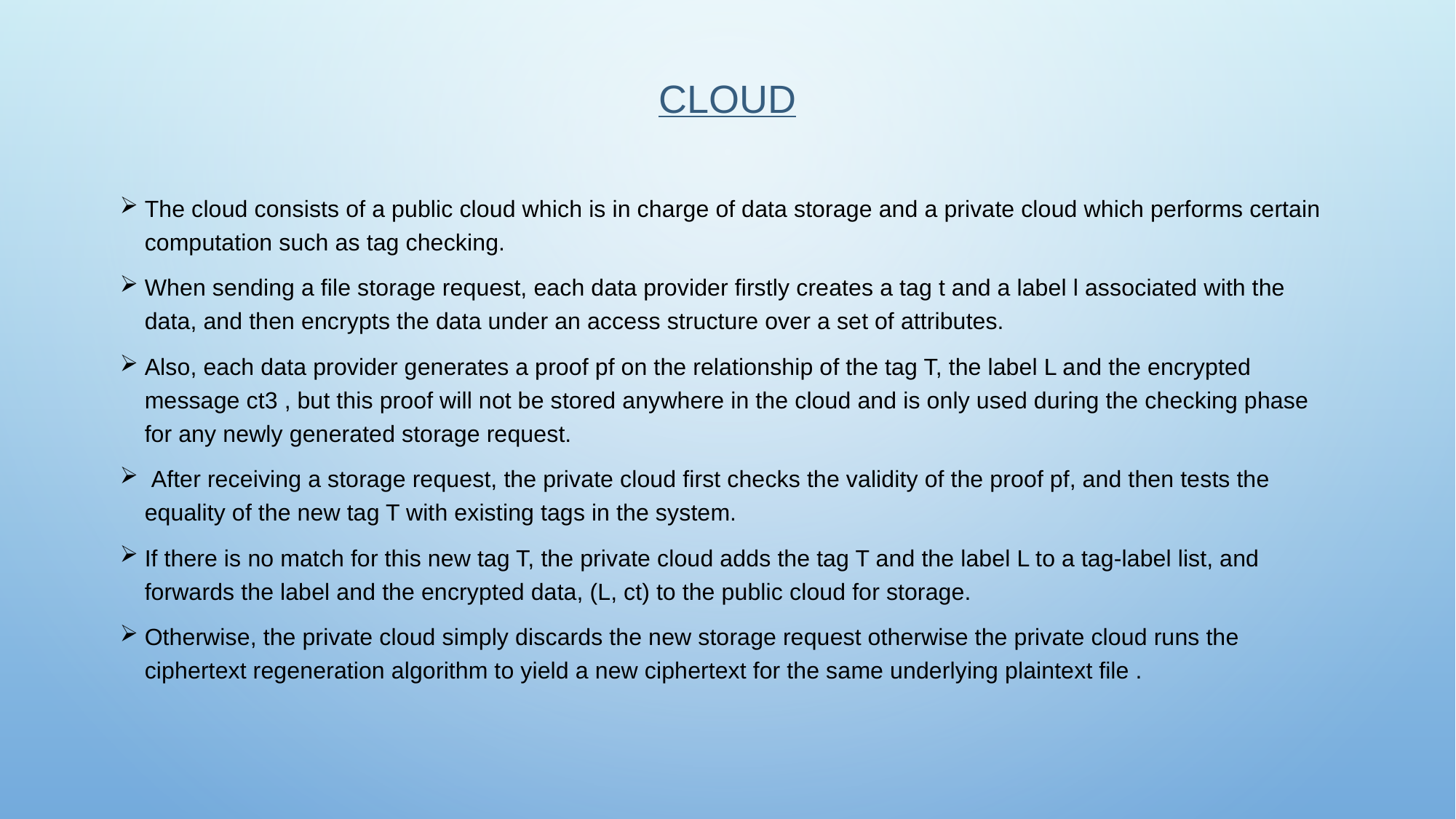

# cloud
The cloud consists of a public cloud which is in charge of data storage and a private cloud which performs certain computation such as tag checking.
When sending a file storage request, each data provider firstly creates a tag t and a label l associated with the data, and then encrypts the data under an access structure over a set of attributes.
Also, each data provider generates a proof pf on the relationship of the tag T, the label L and the encrypted message ct3 , but this proof will not be stored anywhere in the cloud and is only used during the checking phase for any newly generated storage request.
 After receiving a storage request, the private cloud first checks the validity of the proof pf, and then tests the equality of the new tag T with existing tags in the system.
If there is no match for this new tag T, the private cloud adds the tag T and the label L to a tag-label list, and forwards the label and the encrypted data, (L, ct) to the public cloud for storage.
Otherwise, the private cloud simply discards the new storage request otherwise the private cloud runs the ciphertext regeneration algorithm to yield a new ciphertext for the same underlying plaintext file .